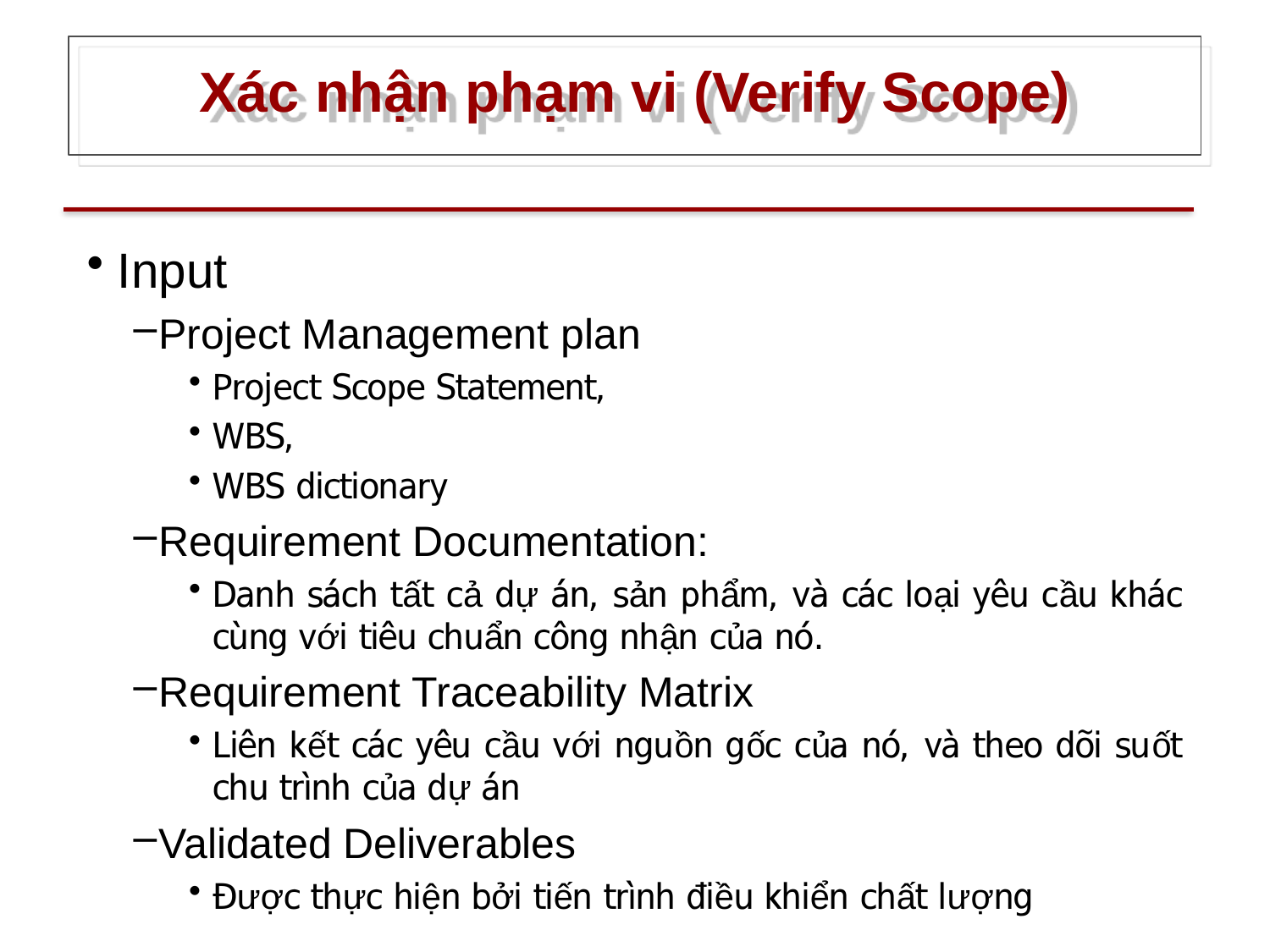

# Xác nhận phạm vi (Verify Scope)
Input
Project Management plan
Project Scope Statement,
WBS,
WBS dictionary
Requirement Documentation:
Danh sách tất cả dự án, sản phẩm, và các loại yêu cầu khác cùng với tiêu chuẩn công nhận của nó.
Requirement Traceability Matrix
Liên kết các yêu cầu với nguồn gốc của nó, và theo dõi suốt chu trình của dự án
Validated Deliverables
Được thực hiện bởi tiến trình điều khiển chất lượng